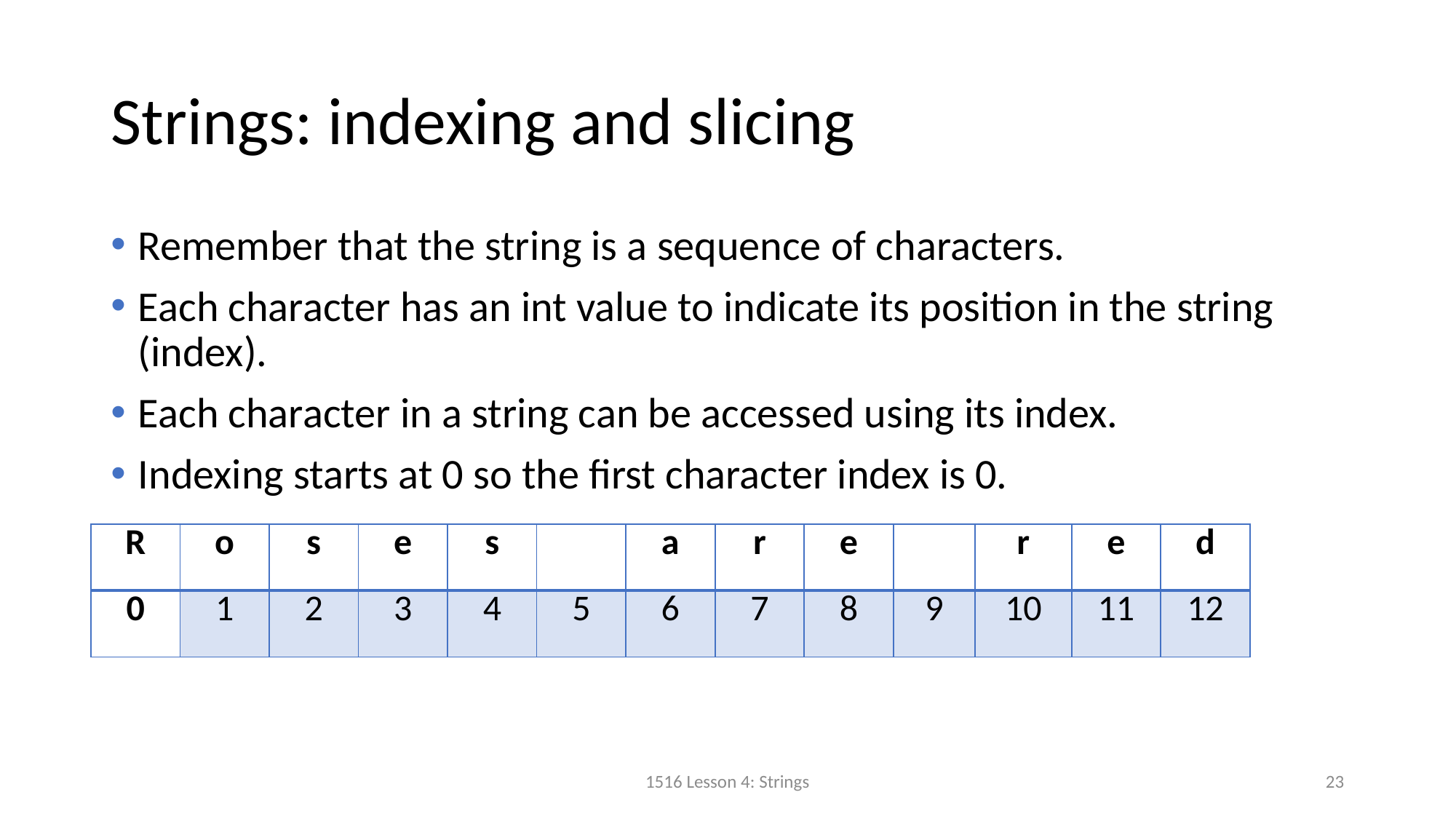

# Strings: indexing and slicing
Remember that the string is a sequence of characters.
Each character has an int value to indicate its position in the string (index).
Each character in a string can be accessed using its index.
Indexing starts at 0 so the first character index is 0.
| R | o | s | e | s |  | a | r | e |  | r | e | d |
| --- | --- | --- | --- | --- | --- | --- | --- | --- | --- | --- | --- | --- |
| 0 | 1 | 2 | 3 | 4 | 5 | 6 | 7 | 8 | 9 | 10 | 11 | 12 |
1516 Lesson 4: Strings
23